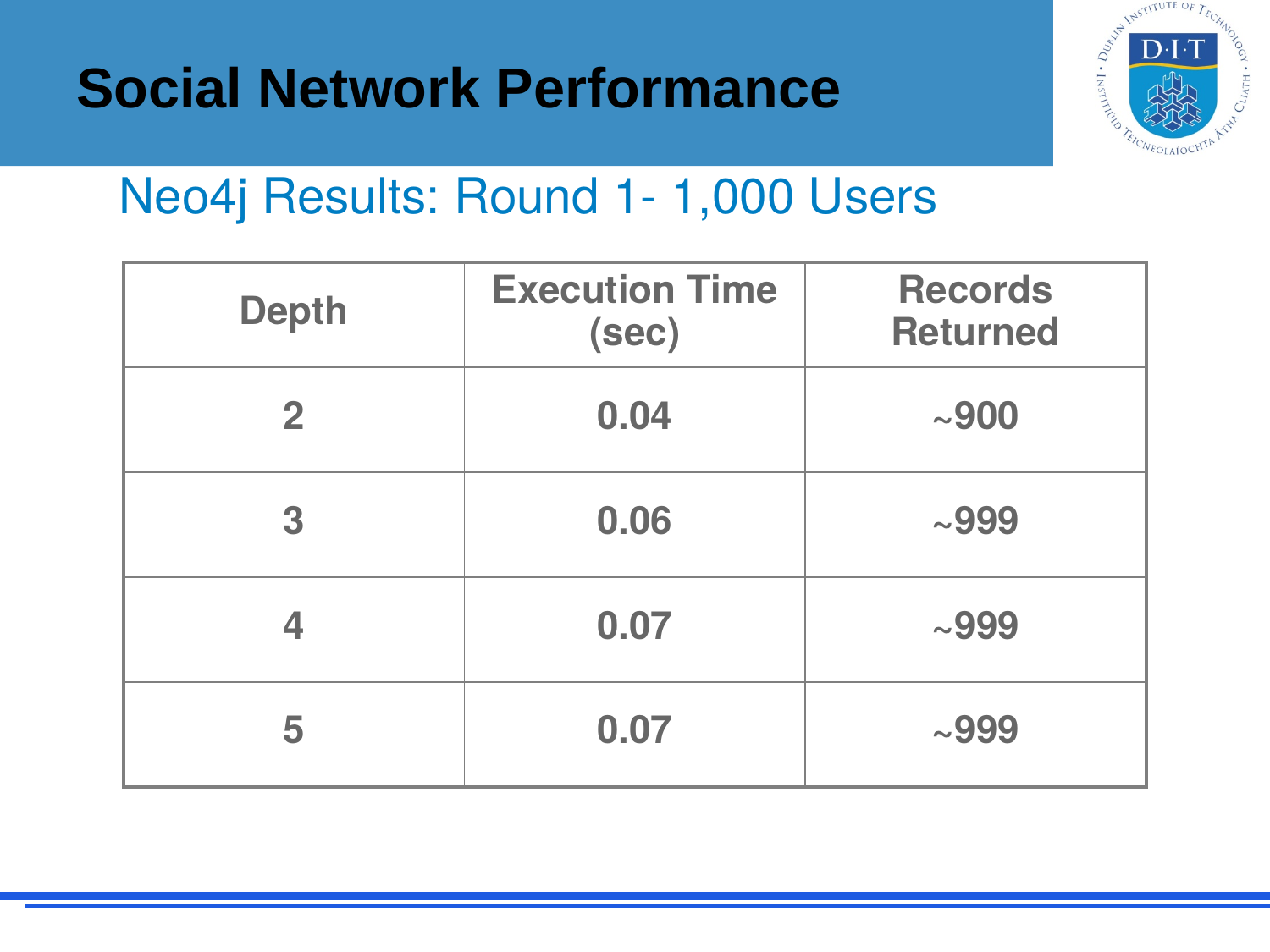

# Social Network Performance

Neo4j Results: Round 1- 1,000 Users

| Depth | Execution Time (sec) | Records Returned |
| --- | --- | --- |
| 2 | 0.04 | ~900 |
| 3 | 0.06 | ~999 |
| 4 | 0.07 | ~999 |
| 5 | 0.07 | ~999 |